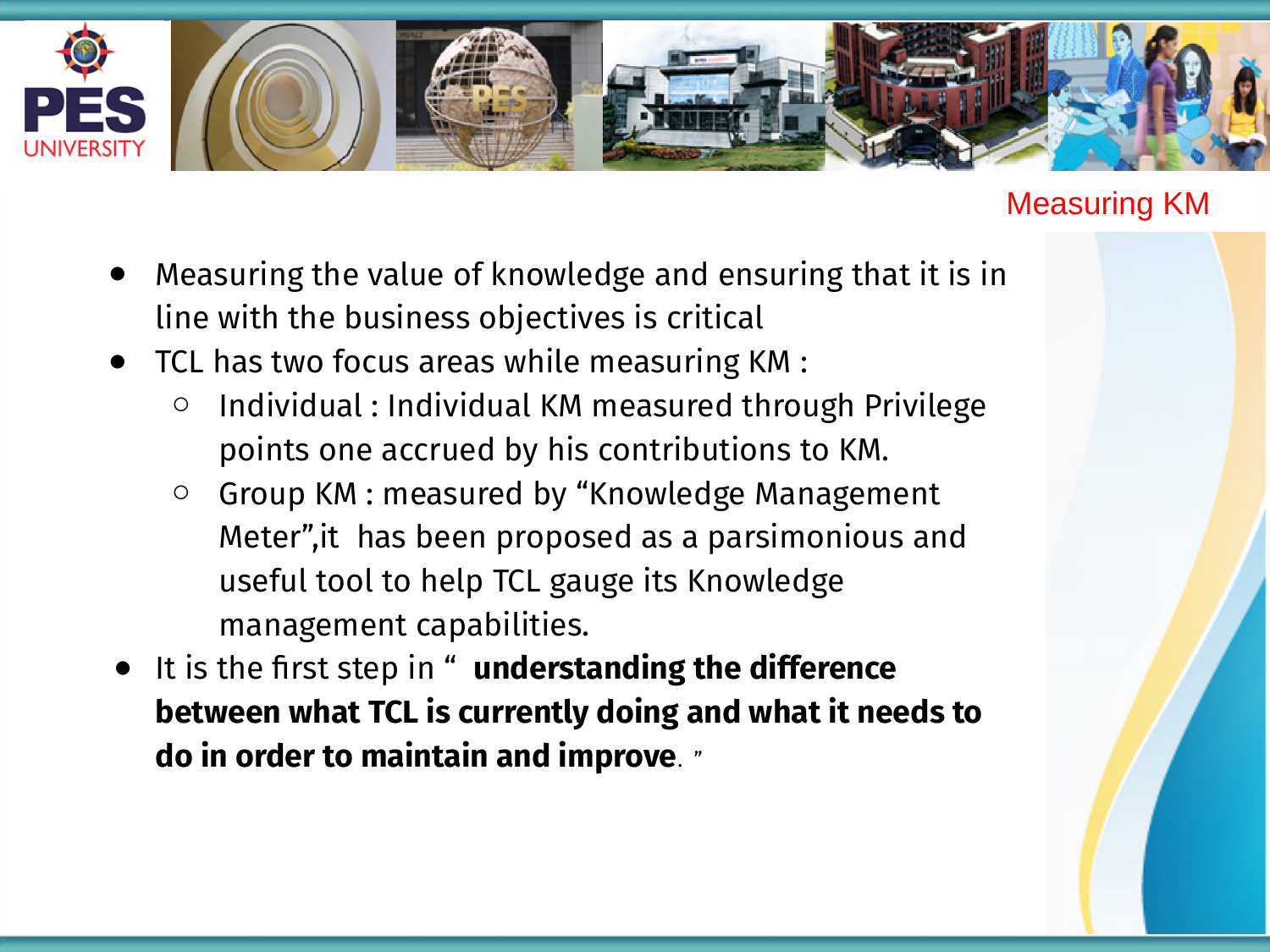

Measuring KM
Measuring the value of knowledge and ensuring that it is in line with the business objectives is critical
TCL has two focus areas while measuring KM :
Individual : Individual KM measured through Privilege points one accrued by his contributions to KM.
Group KM : measured by “Knowledge Management Meter”,it  has been proposed as a parsimonious and useful tool to help TCL gauge its Knowledge management capabilities.
It is the first step in “  understanding the difference between what TCL is currently doing and what it needs to do in order to maintain and improve.  ”